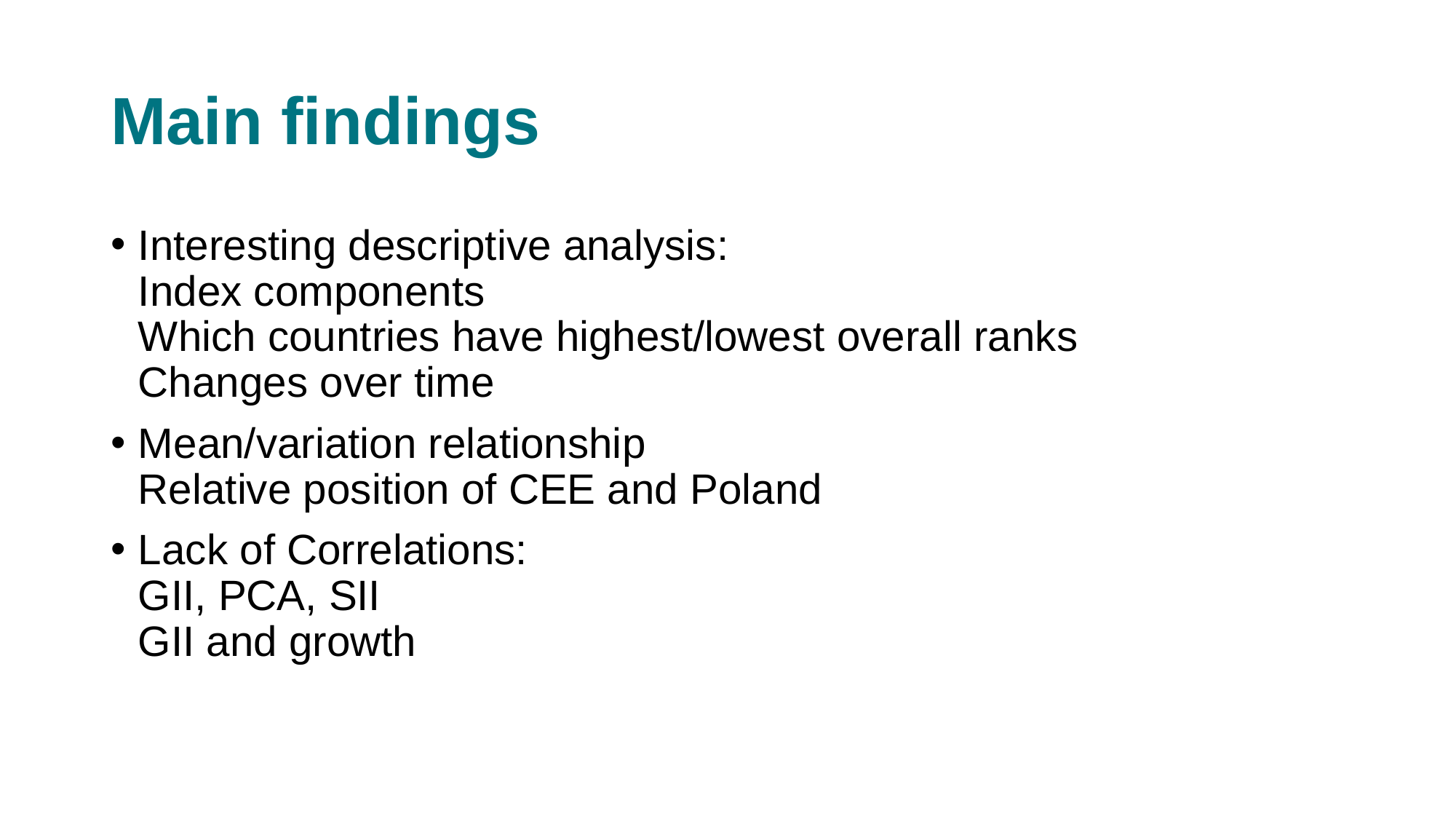

# Main findings
Interesting descriptive analysis:
Index components
Which countries have highest/lowest overall ranks
Changes over time
Mean/variation relationship
Relative position of CEE and Poland
Lack of Correlations:
GII, PCA, SII
GII and growth